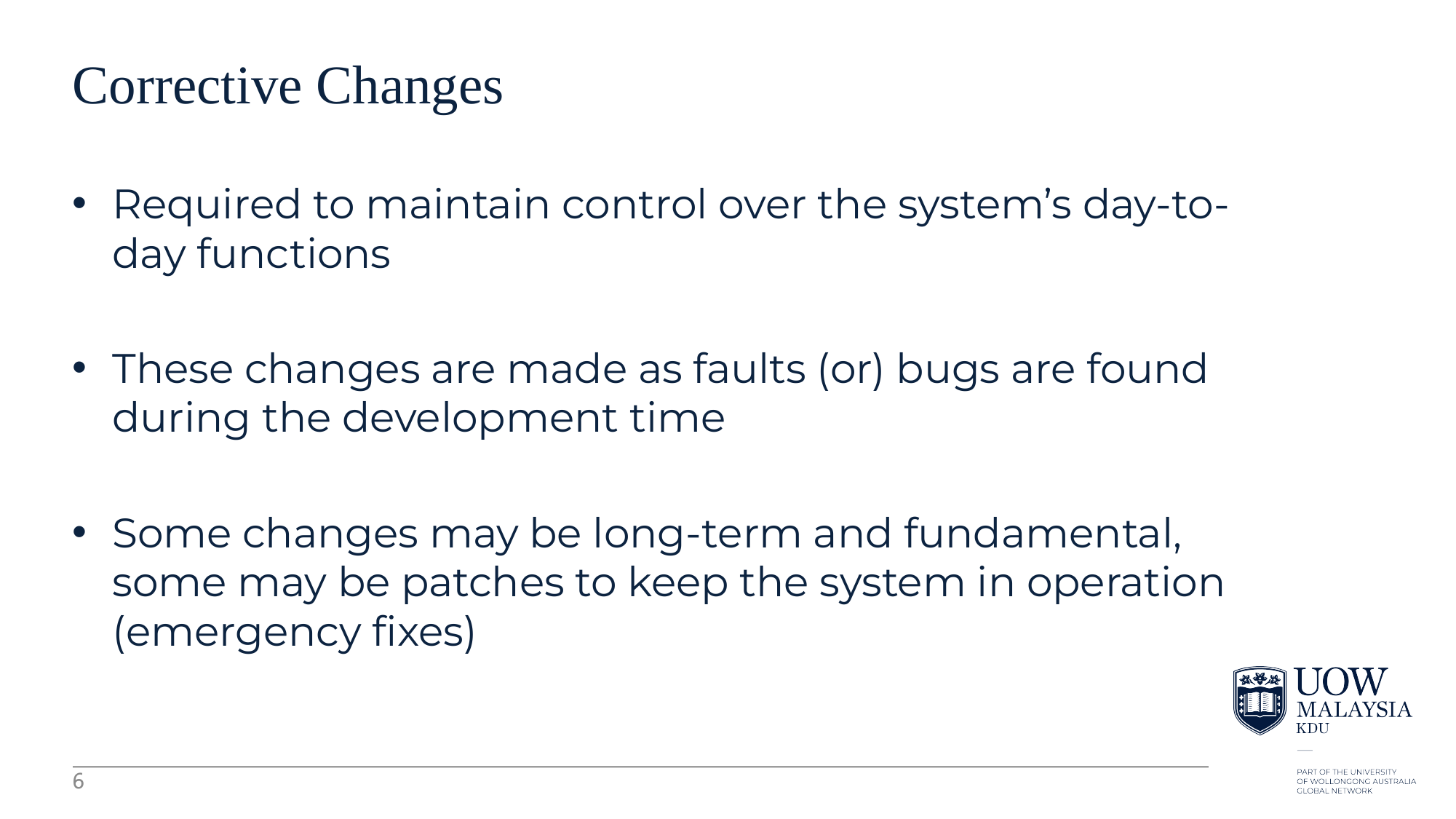

6
# Corrective Changes
Required to maintain control over the system’s day-to-day functions

These changes are made as faults (or) bugs are found during the development time

Some changes may be long-term and fundamental, some may be patches to keep the system in operation (emergency fixes)